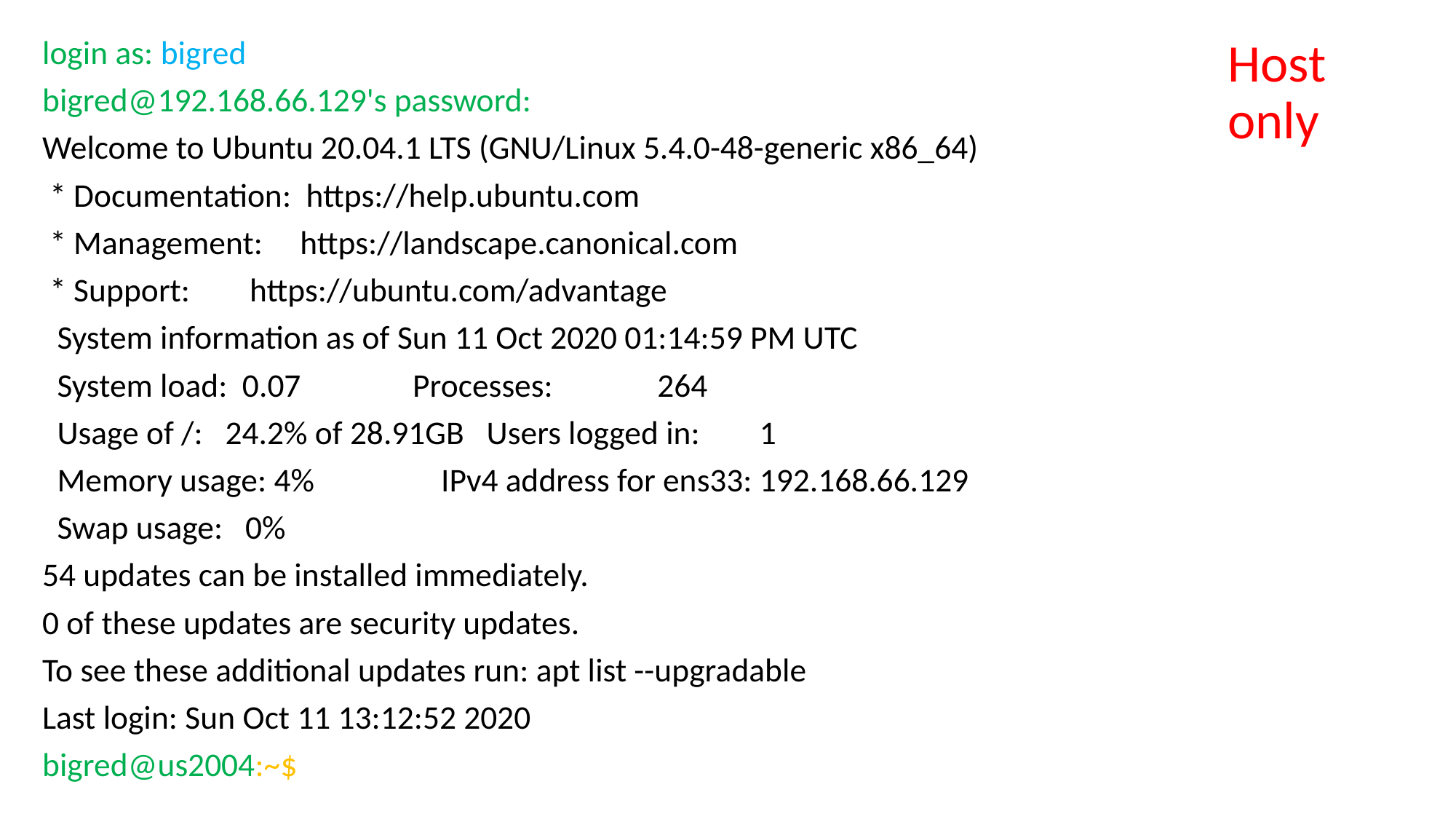

login as: bigred
bigred@192.168.66.129's password:
Welcome to Ubuntu 20.04.1 LTS (GNU/Linux 5.4.0-48-generic x86_64)
 * Documentation:  https://help.ubuntu.com
 * Management:     https://landscape.canonical.com
 * Support:        https://ubuntu.com/advantage
  System information as of Sun 11 Oct 2020 01:14:59 PM UTC
  System load:  0.07               Processes:              264
  Usage of /:   24.2% of 28.91GB   Users logged in:        1
  Memory usage: 4%                 IPv4 address for ens33: 192.168.66.129
  Swap usage:   0%
54 updates can be installed immediately.
0 of these updates are security updates.
To see these additional updates run: apt list --upgradable
Last login: Sun Oct 11 13:12:52 2020
bigred@us2004:~$
# Host only